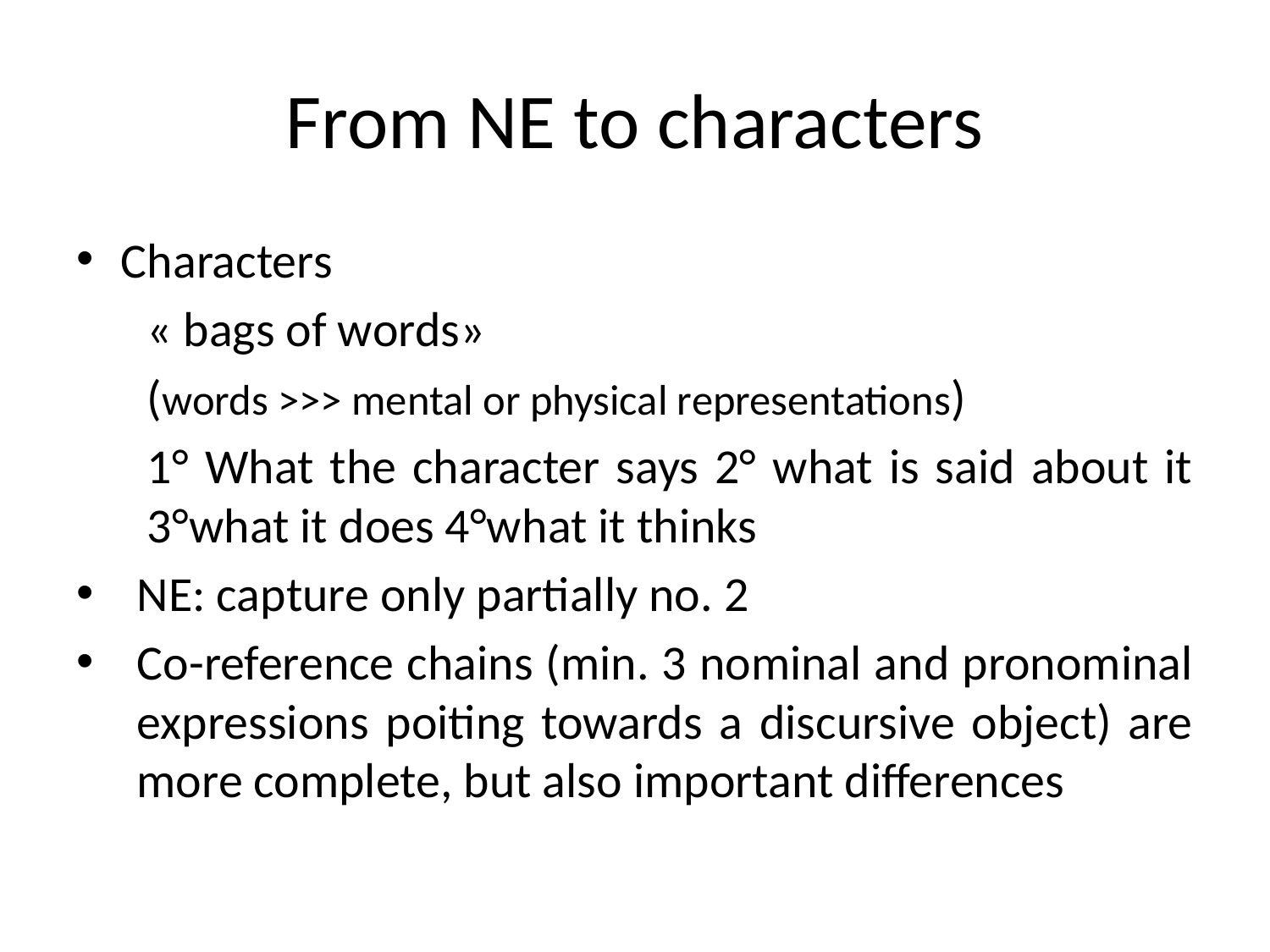

# From NE to characters
Characters
« bags of words»
(words >>> mental or physical representations)
1° What the character says 2° what is said about it 3°what it does 4°what it thinks
NE: capture only partially no. 2
Co-reference chains (min. 3 nominal and pronominal expressions poiting towards a discursive object) are more complete, but also important differences